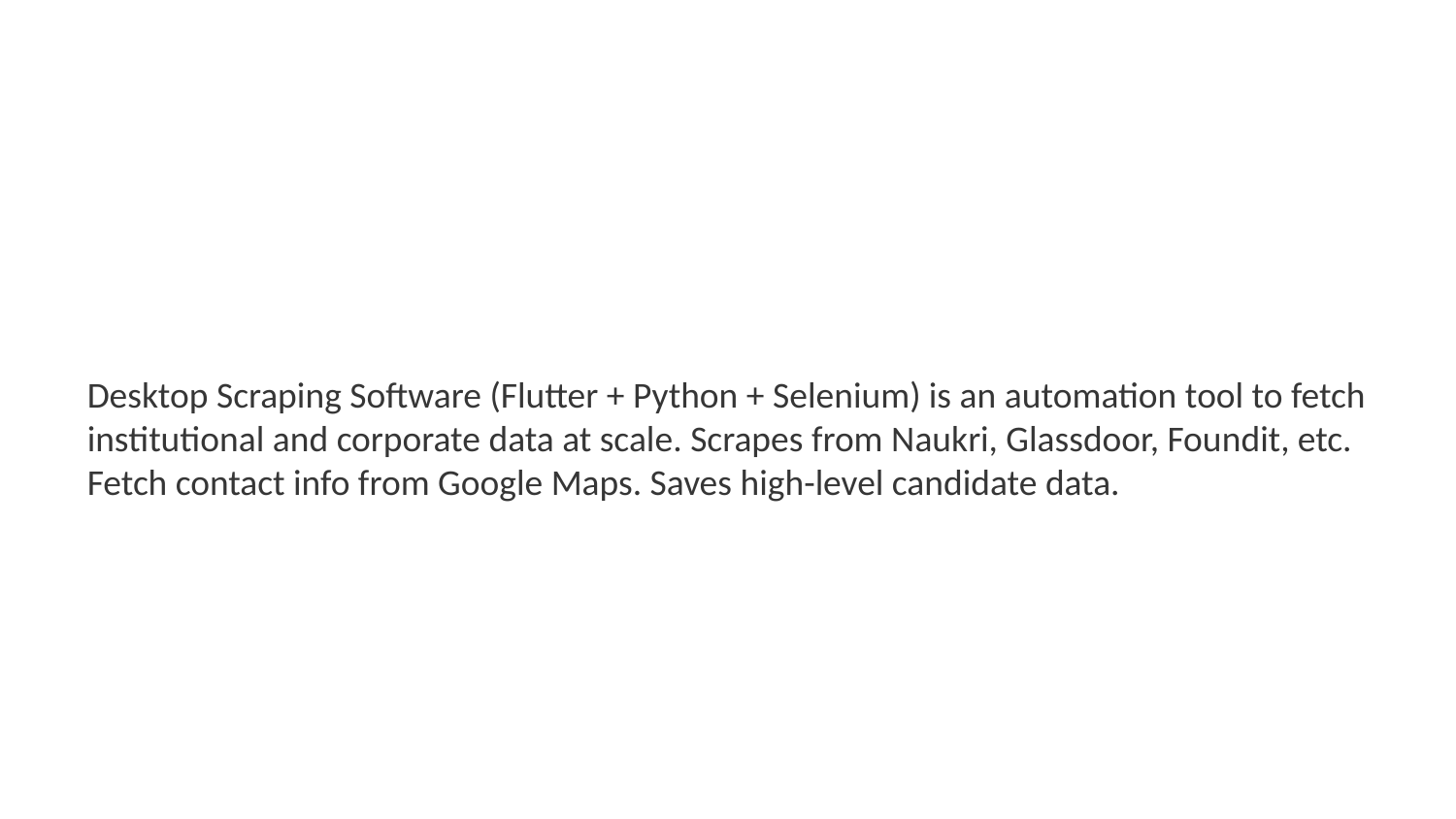

Desktop Scraping Software (Flutter + Python + Selenium) is an automation tool to fetch institutional and corporate data at scale. Scrapes from Naukri, Glassdoor, Foundit, etc. Fetch contact info from Google Maps. Saves high-level candidate data.